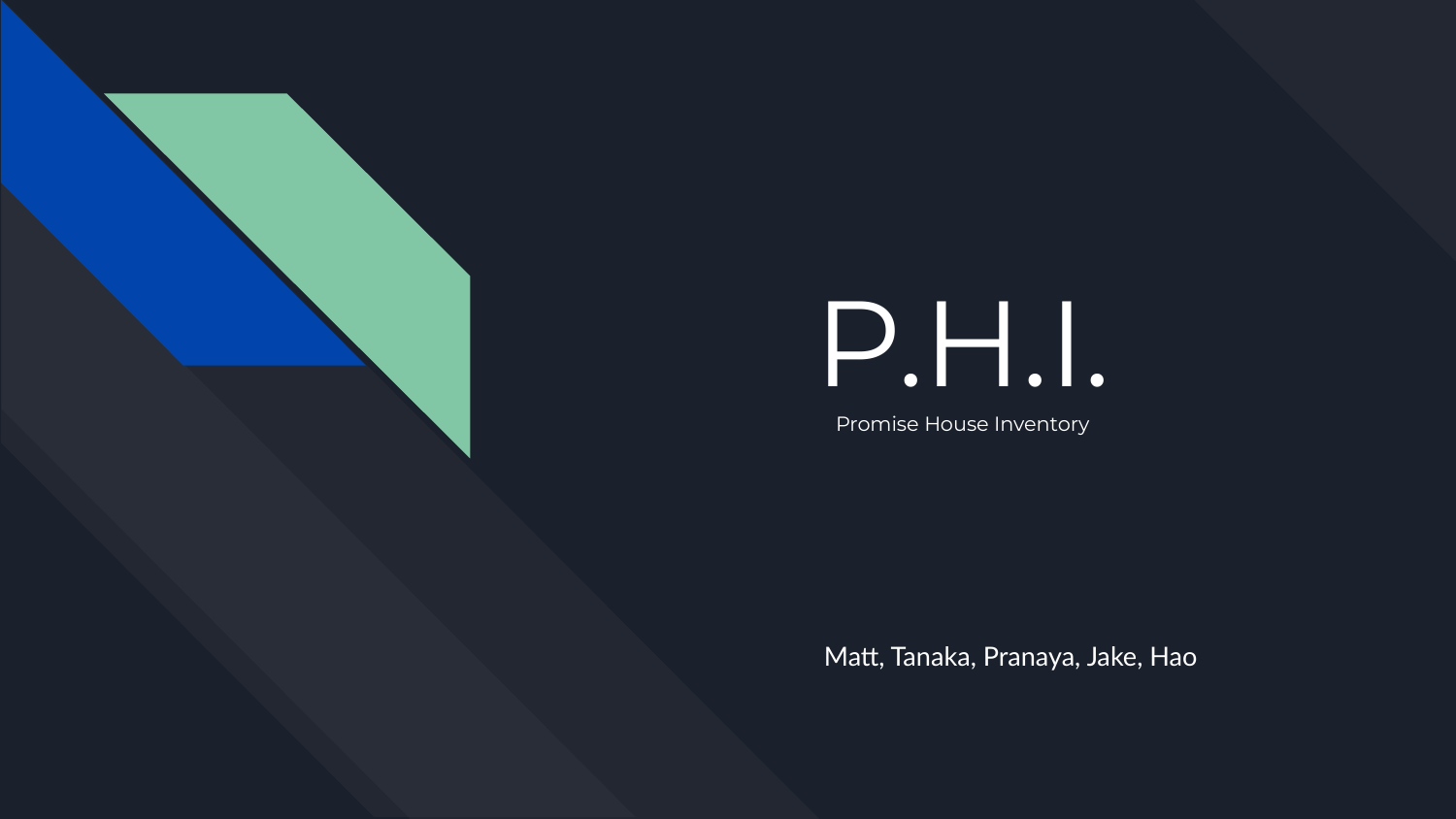

# P.H.I.
Promise House Inventory
Matt, Tanaka, Pranaya, Jake, Hao